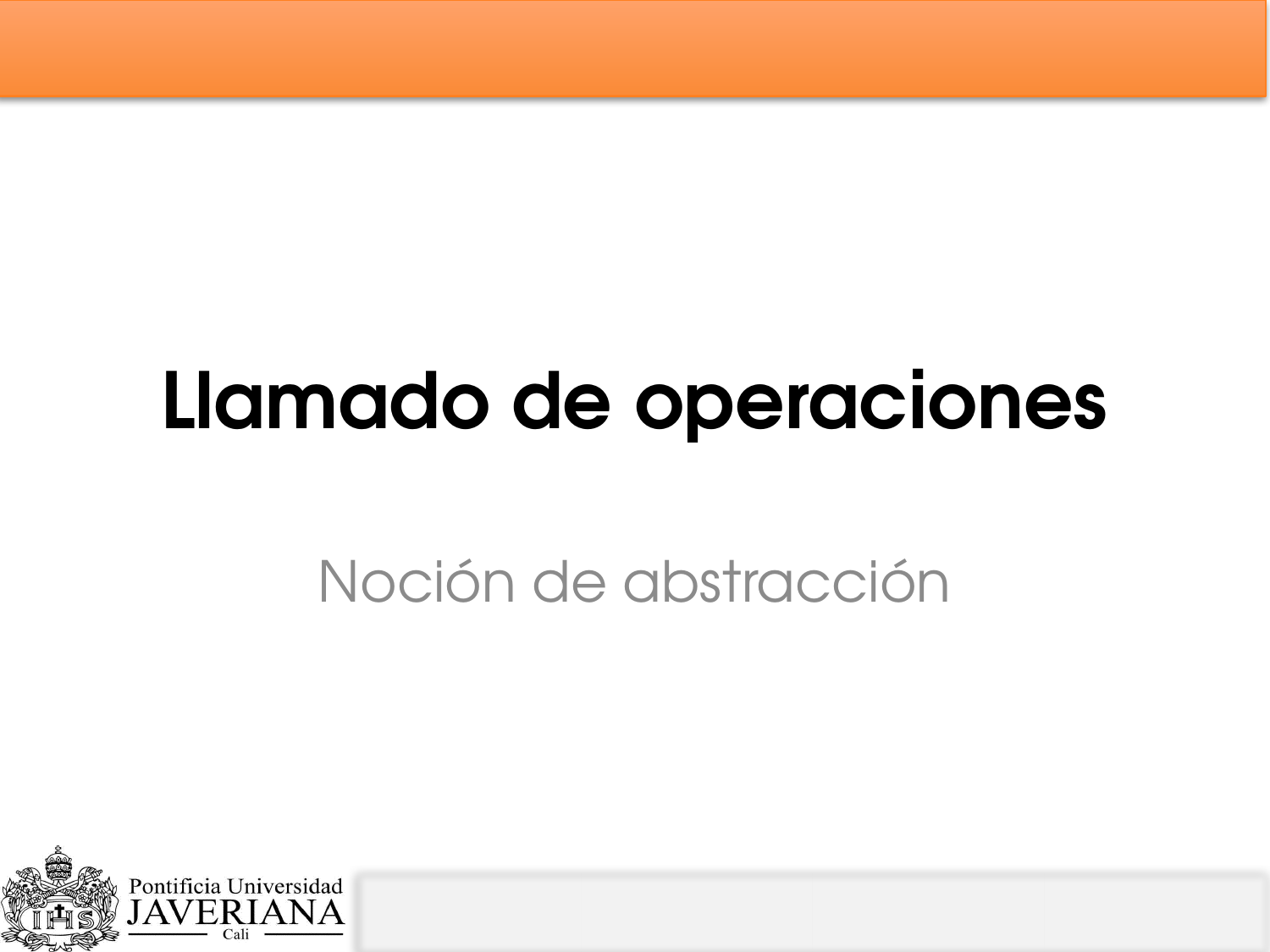

# Llamado de operaciones
Noción de abstracción